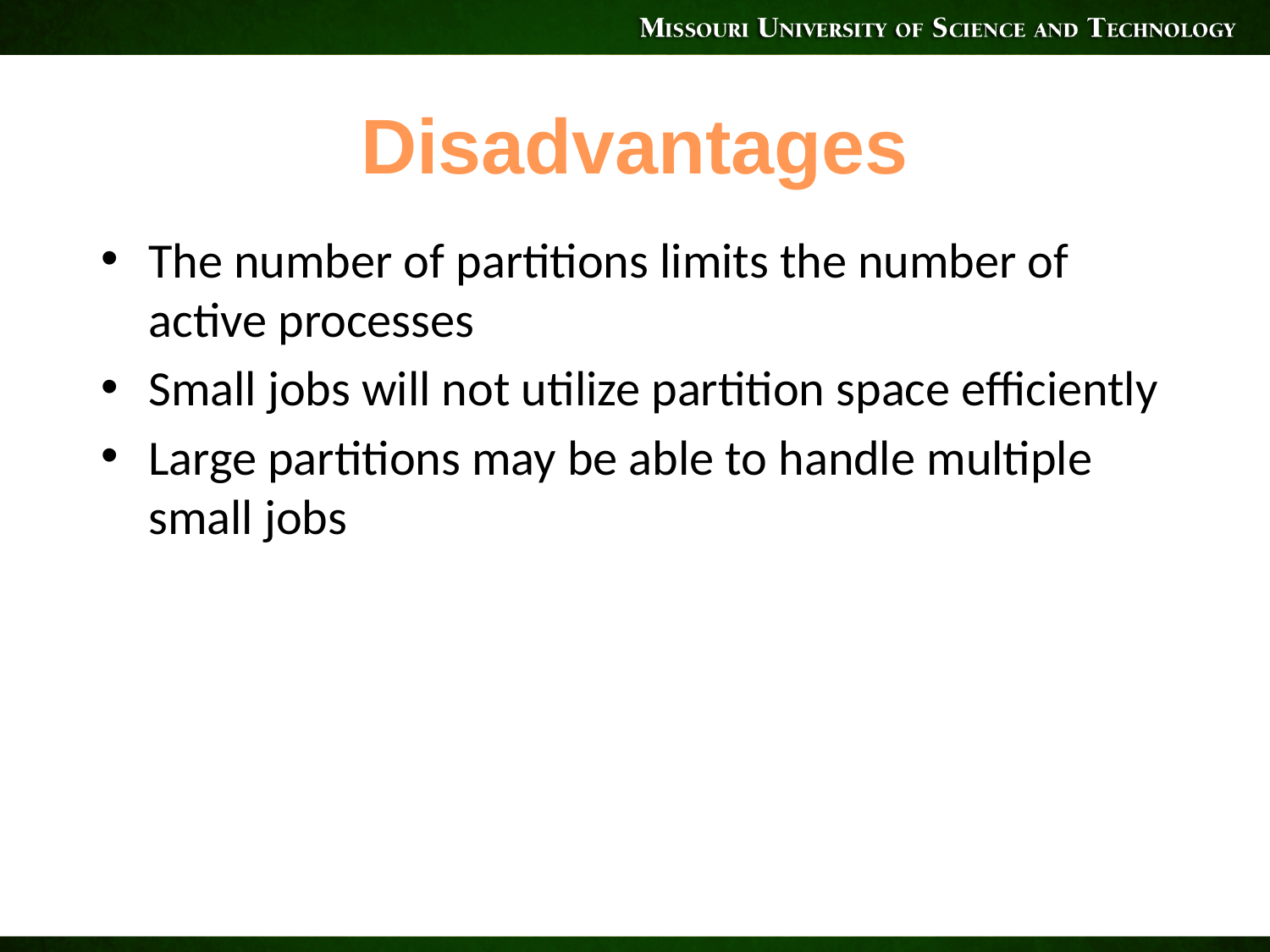

# Disadvantages
The number of partitions limits the number of active processes
Small jobs will not utilize partition space efficiently
Large partitions may be able to handle multiple small jobs